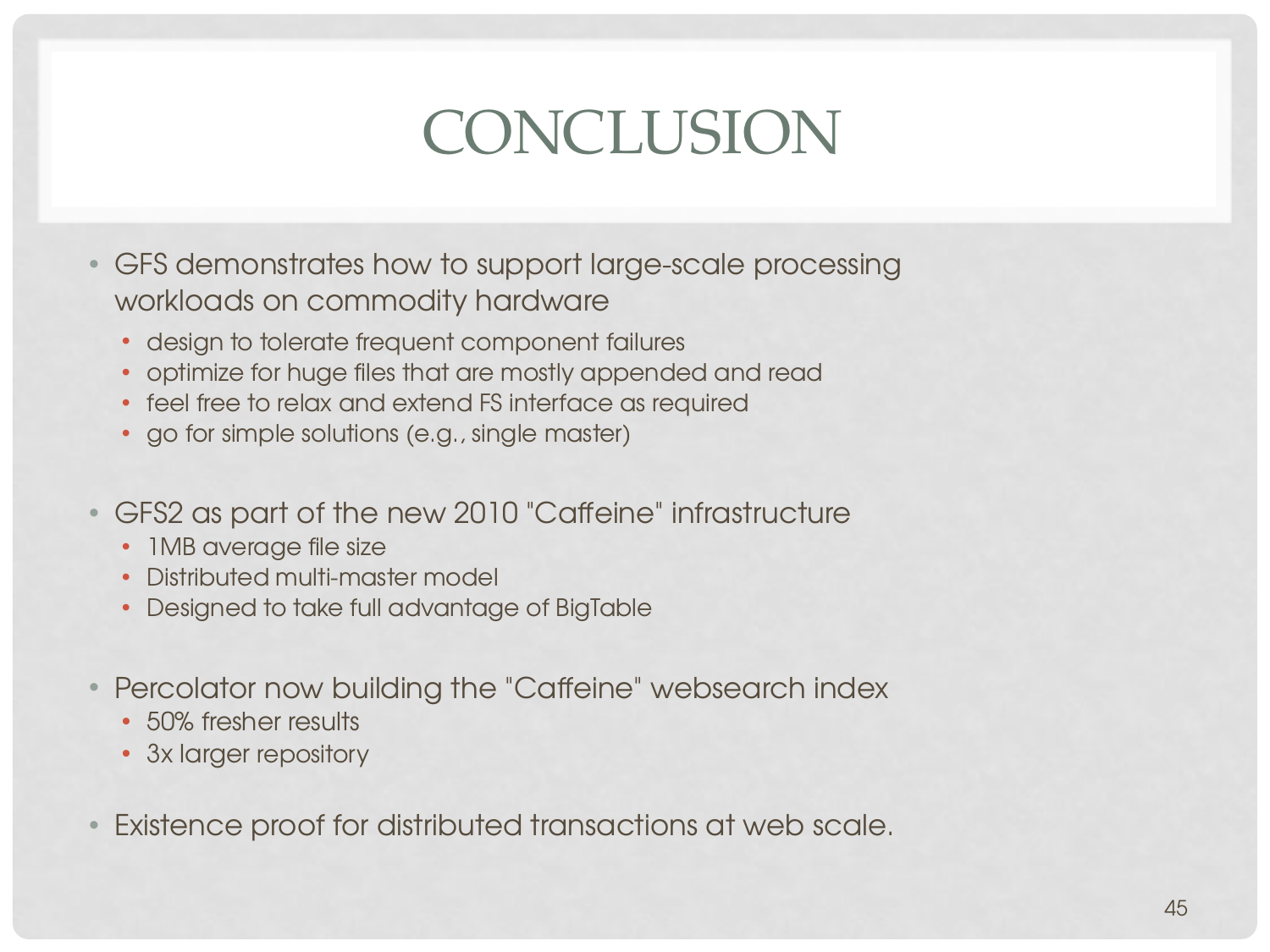

# Conclusion
GFS demonstrates how to support large-scale processing
	workloads on commodity hardware

design to tolerate frequent component failures
optimize for huge files that are mostly appended and read
feel free to relax and extend FS interface as required
go for simple solutions (e.g., single master)

GFS2 as part of the new 2010 "Caffeine" infrastructure
1MB average file size
Distributed multi-master model
Designed to take full advantage of BigTable

Percolator now building the "Caffeine" websearch index
50% fresher results
3x larger repository

Existence proof for distributed transactions at web scale.

45